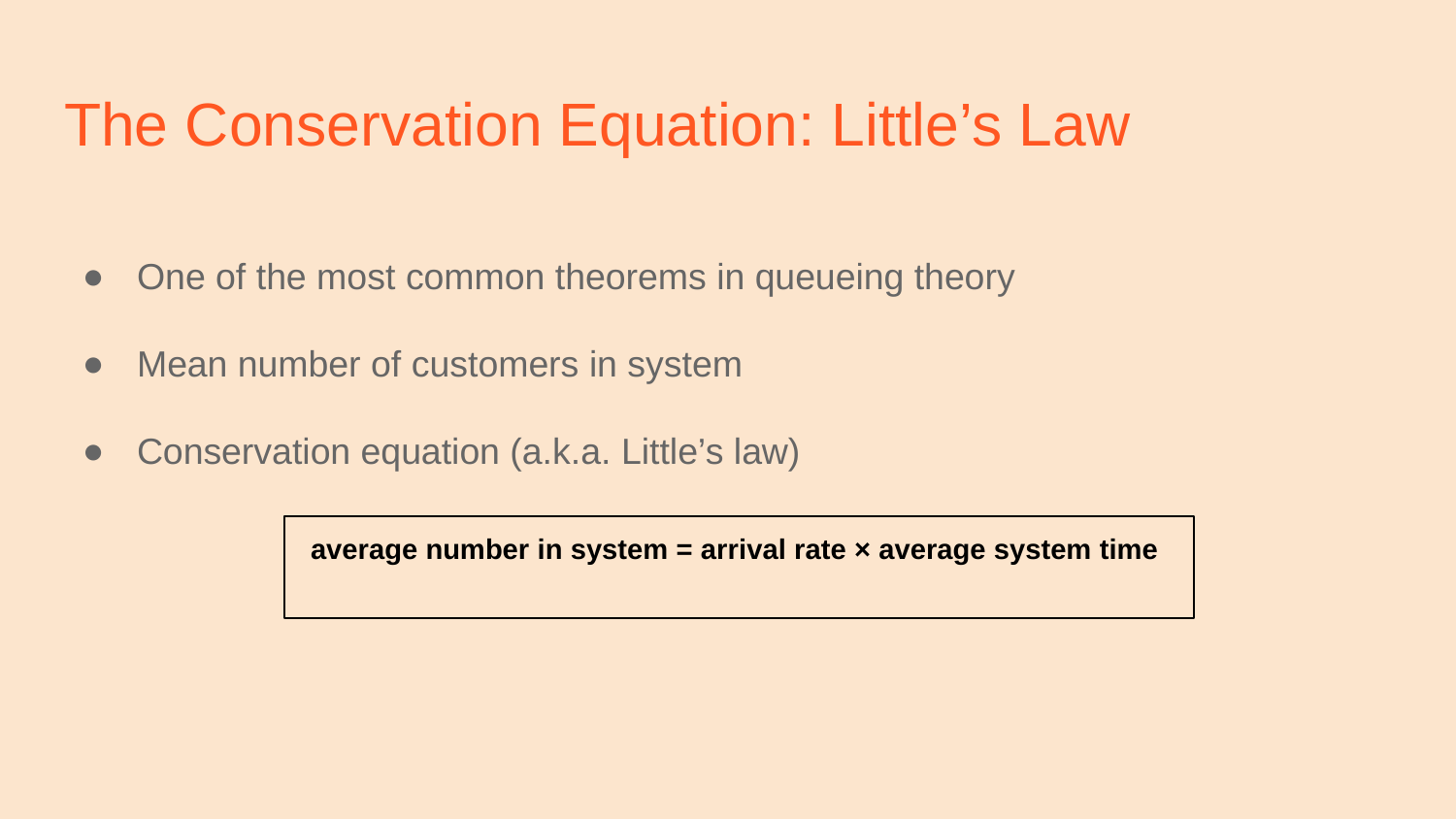

# The Conservation Equation: Little’s Law
One of the most common theorems in queueing theory
Mean number of customers in system
Conservation equation (a.k.a. Little’s law)

average number in system = arrival rate × average system time